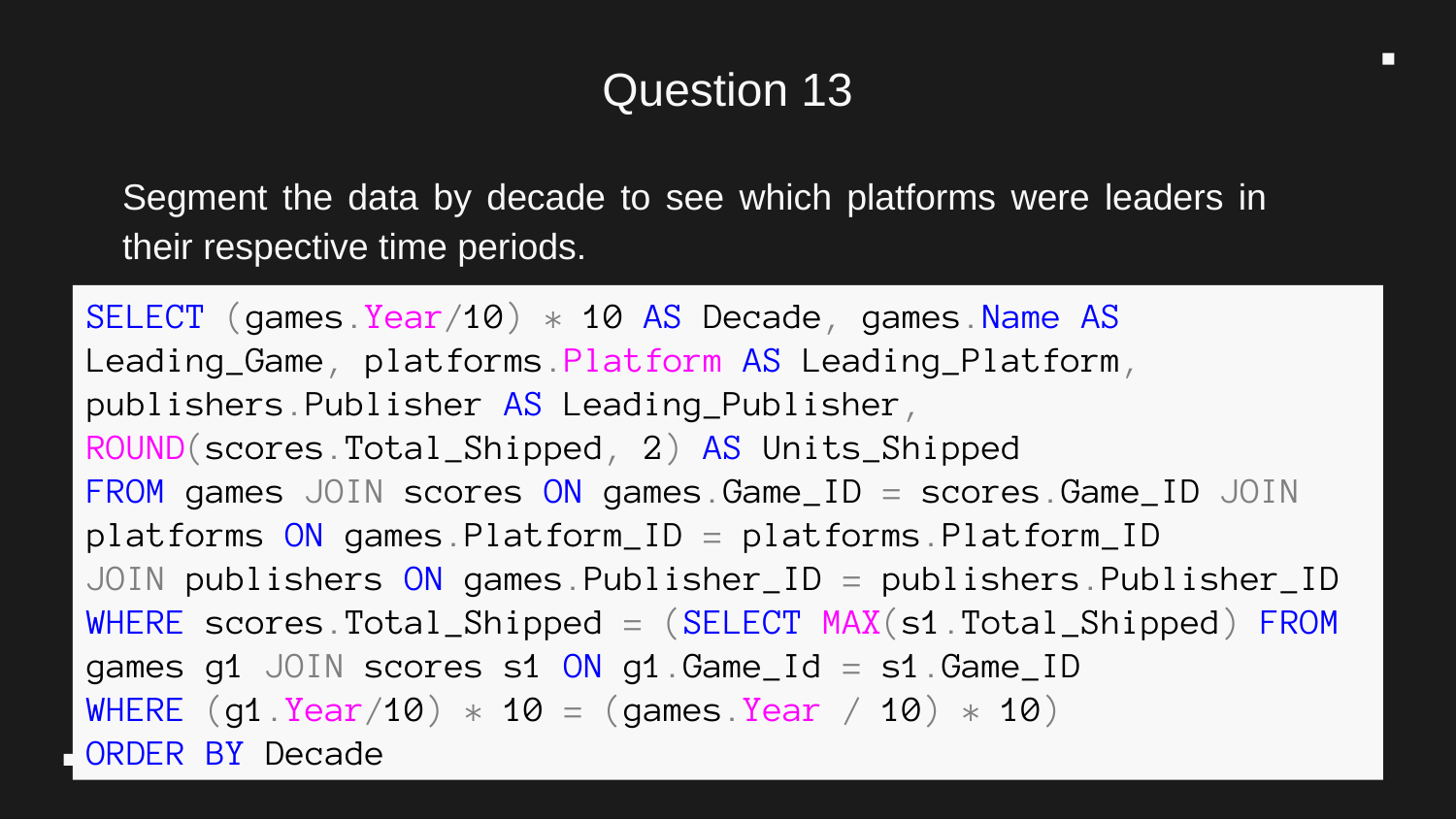

# Question 13
Segment the data by decade to see which platforms were leaders in their respective time periods.
SELECT (games.Year/10) * 10 AS Decade, games.Name AS Leading_Game, platforms.Platform AS Leading_Platform, publishers.Publisher AS Leading_Publisher, ROUND(scores.Total_Shipped, 2) AS Units_Shipped
FROM games JOIN scores ON games.Game_ID = scores.Game_ID JOIN platforms ON games.Platform_ID = platforms.Platform_ID
JOIN publishers ON games.Publisher_ID = publishers.Publisher_ID
WHERE scores.Total_Shipped = (SELECT MAX(s1.Total_Shipped) FROM games g1 JOIN scores s1 ON g1.Game_Id = s1.Game_ID
WHERE (g1.Year/10) * 10 = (games.Year / 10) * 10)
ORDER BY Decade